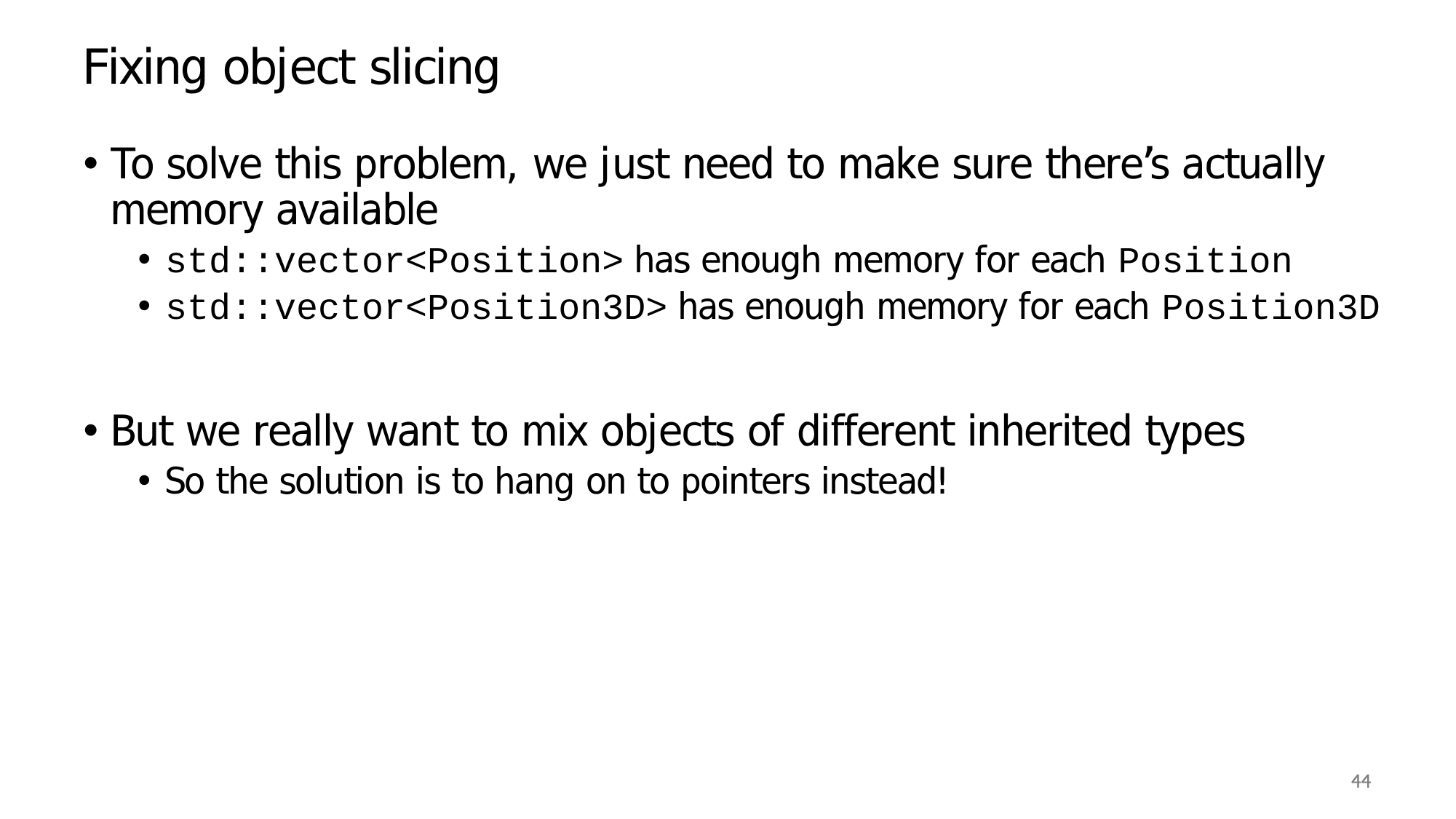

# Fixing object slicing
To solve this problem, we just need to make sure there’s actually memory available
std::vector<Position> has enough memory for each Position
std::vector<Position3D> has enough memory for each Position3D

But we really want to mix objects of different inherited types
So the solution is to hang on to pointers instead!
44